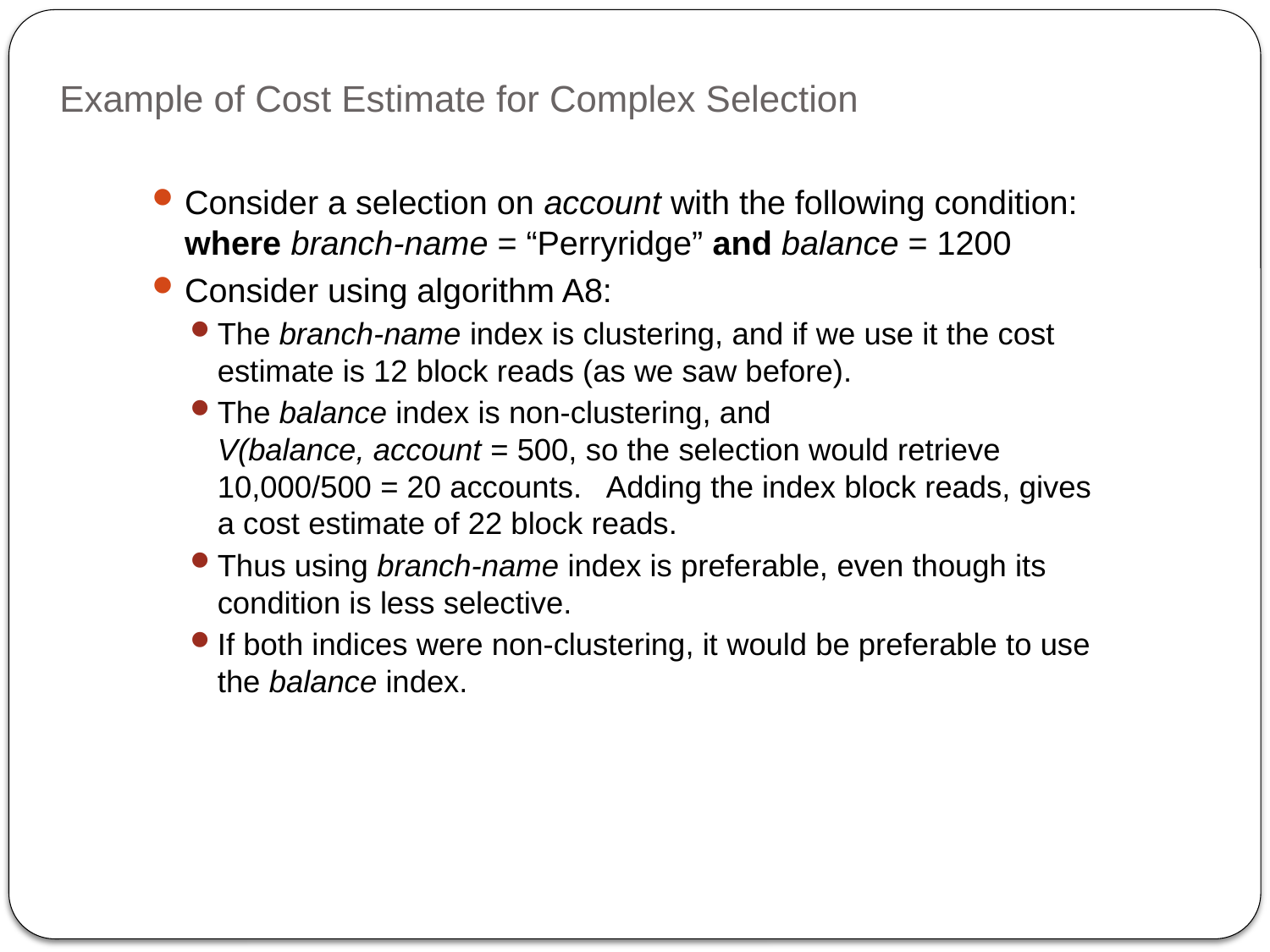

# Example of Cost Estimate for Complex Selection
Consider a selection on account with the following condition: where branch-name = “Perryridge” and balance = 1200
Consider using algorithm A8:
The branch-name index is clustering, and if we use it the cost estimate is 12 block reads (as we saw before).
The balance index is non-clustering, and
V(balance, account = 500, so the selection would retrieve 10,000/500 = 20 accounts.   Adding the index block reads, gives a cost estimate of 22 block reads.
Thus using branch-name index is preferable, even though its condition is less selective.
If both indices were non-clustering, it would be preferable to use the balance index.